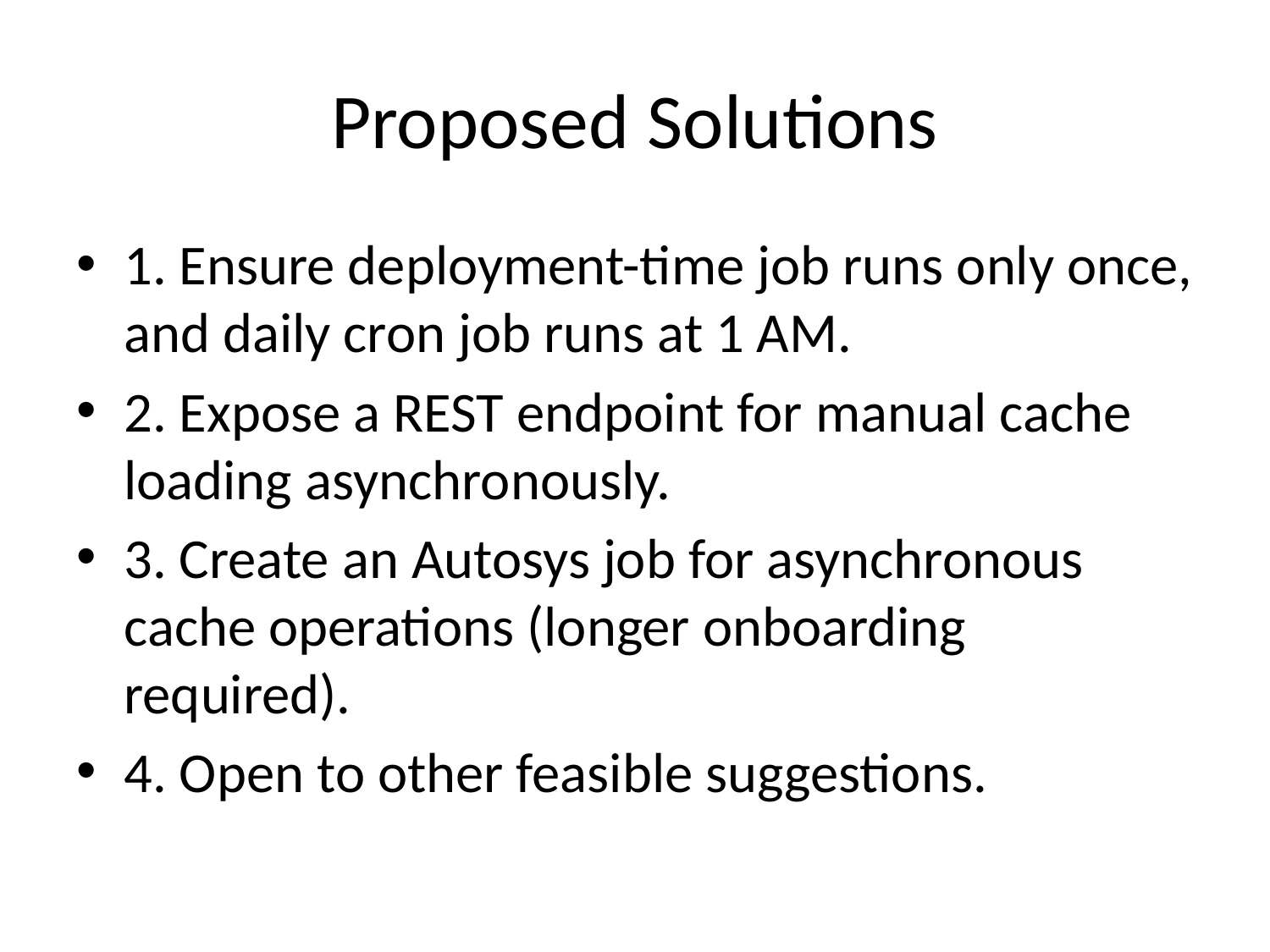

# Proposed Solutions
1. Ensure deployment-time job runs only once, and daily cron job runs at 1 AM.
2. Expose a REST endpoint for manual cache loading asynchronously.
3. Create an Autosys job for asynchronous cache operations (longer onboarding required).
4. Open to other feasible suggestions.